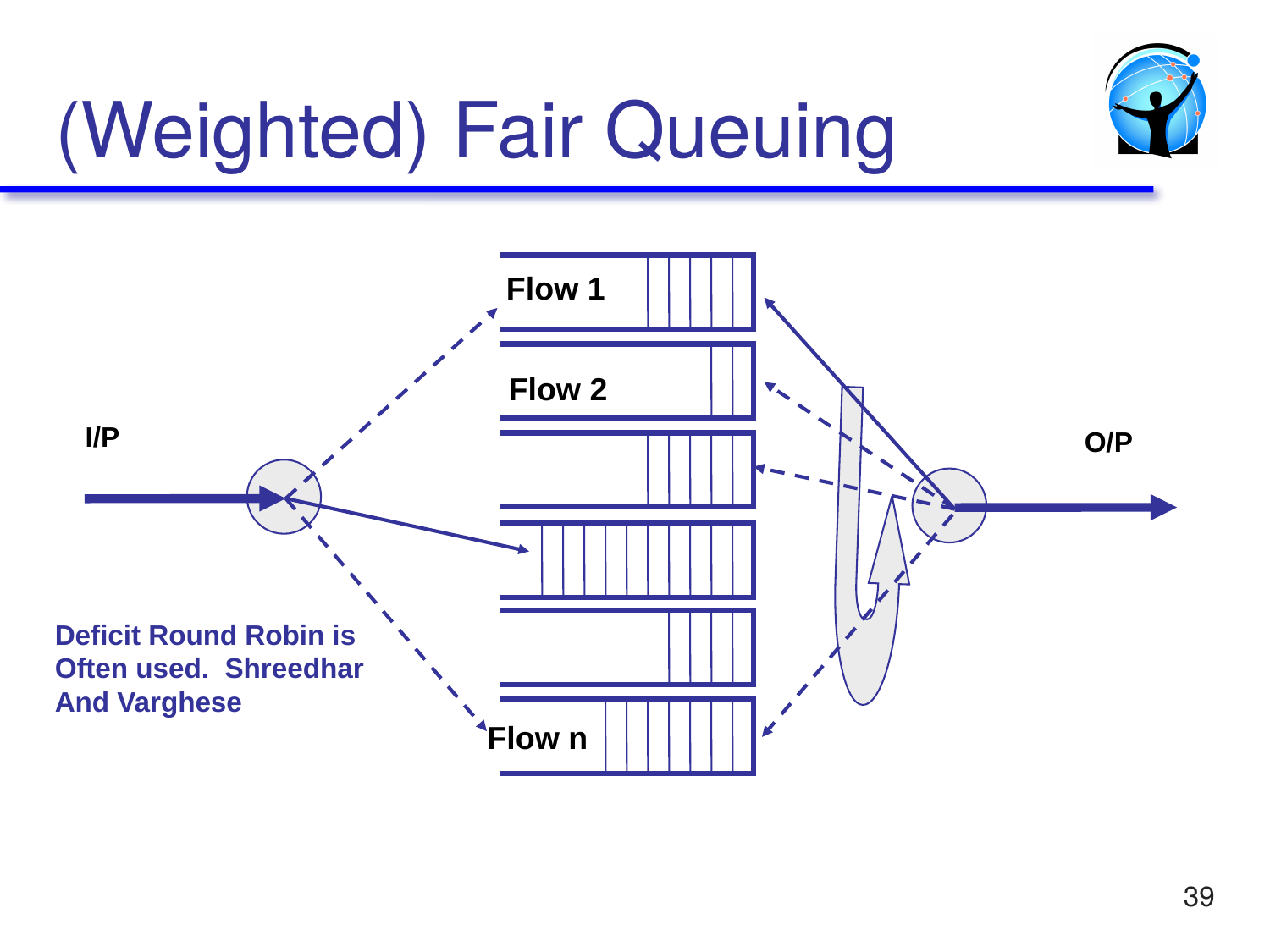

# (Weighted) Fair Queuing

Flow 1

Flow 2

I/P
O/P

Deficit Round Robin is
Often used.  Shreedhar
And Varghese

Flow n
39